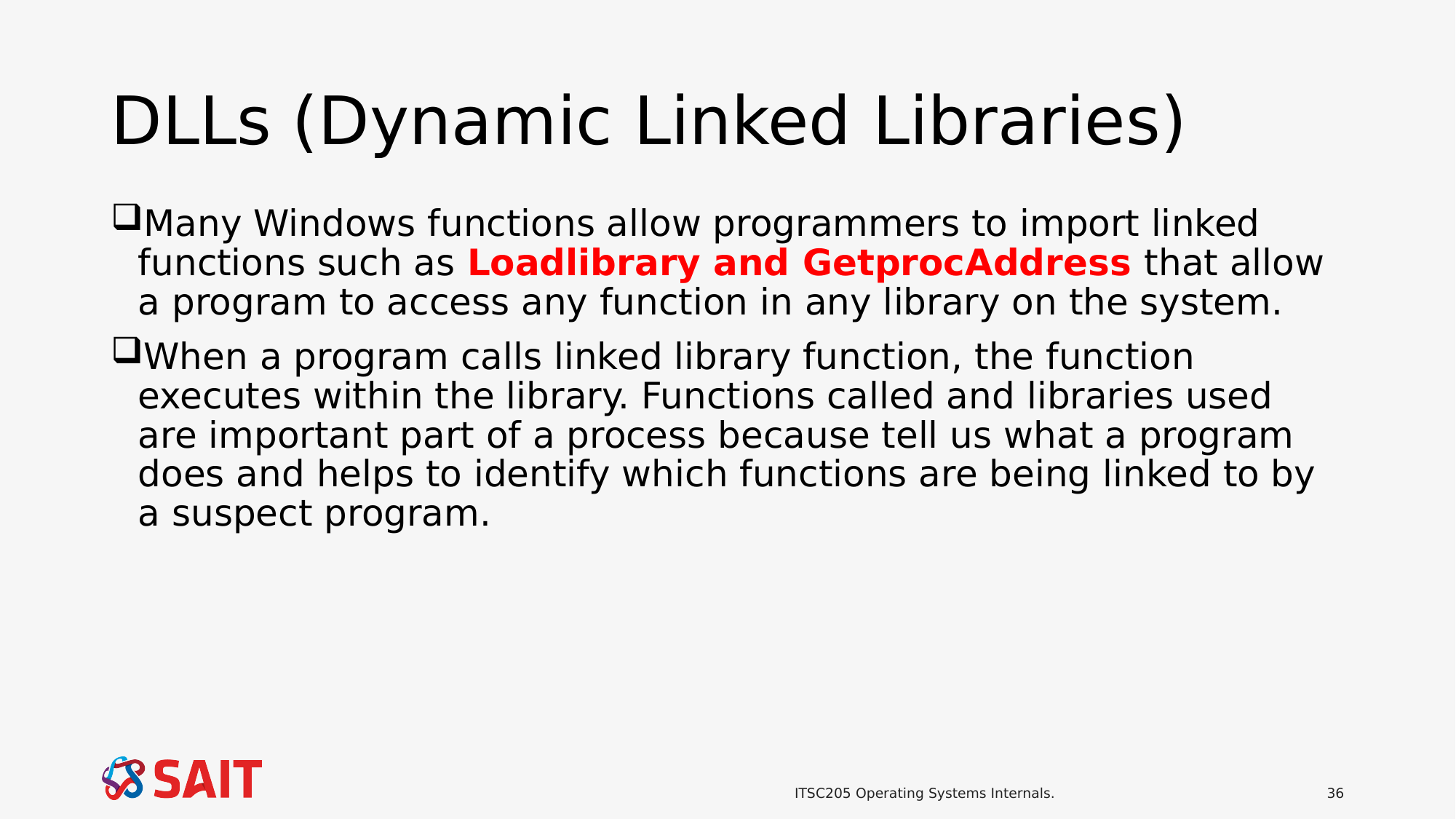

# DLLs (Dynamic Linked Libraries)
Many Windows functions allow programmers to import linked functions such as Loadlibrary and GetprocAddress that allow a program to access any function in any library on the system.
When a program calls linked library function, the function executes within the library. Functions called and libraries used are important part of a process because tell us what a program does and helps to identify which functions are being linked to by a suspect program.

ITSC205 Operating Systems Internals.
36